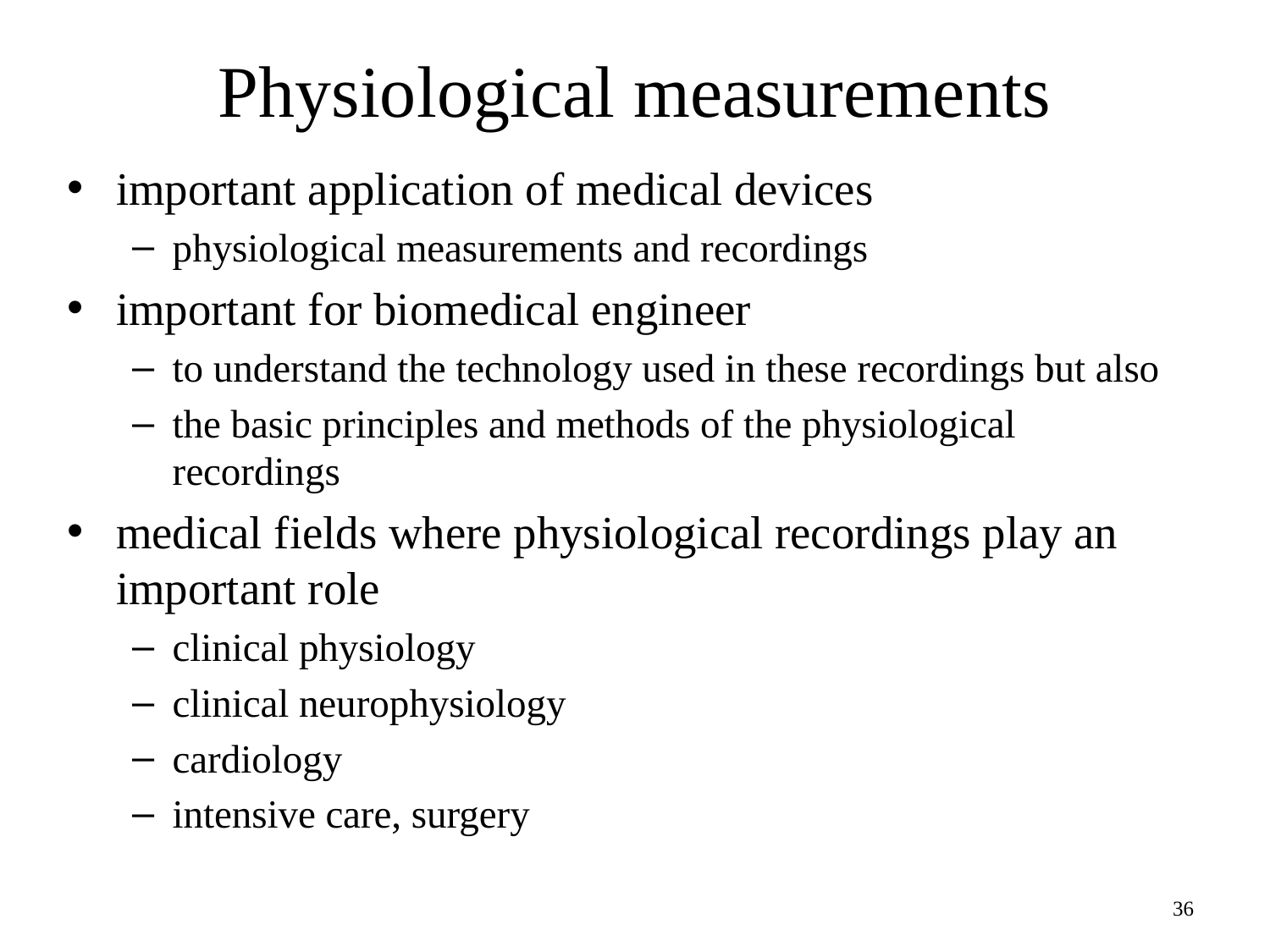

# Physiological measurements
important application of medical devices
physiological measurements and recordings
important for biomedical engineer
to understand the technology used in these recordings but also
the basic principles and methods of the physiological recordings
medical fields where physiological recordings play an important role
clinical physiology
clinical neurophysiology
cardiology
intensive care, surgery
36